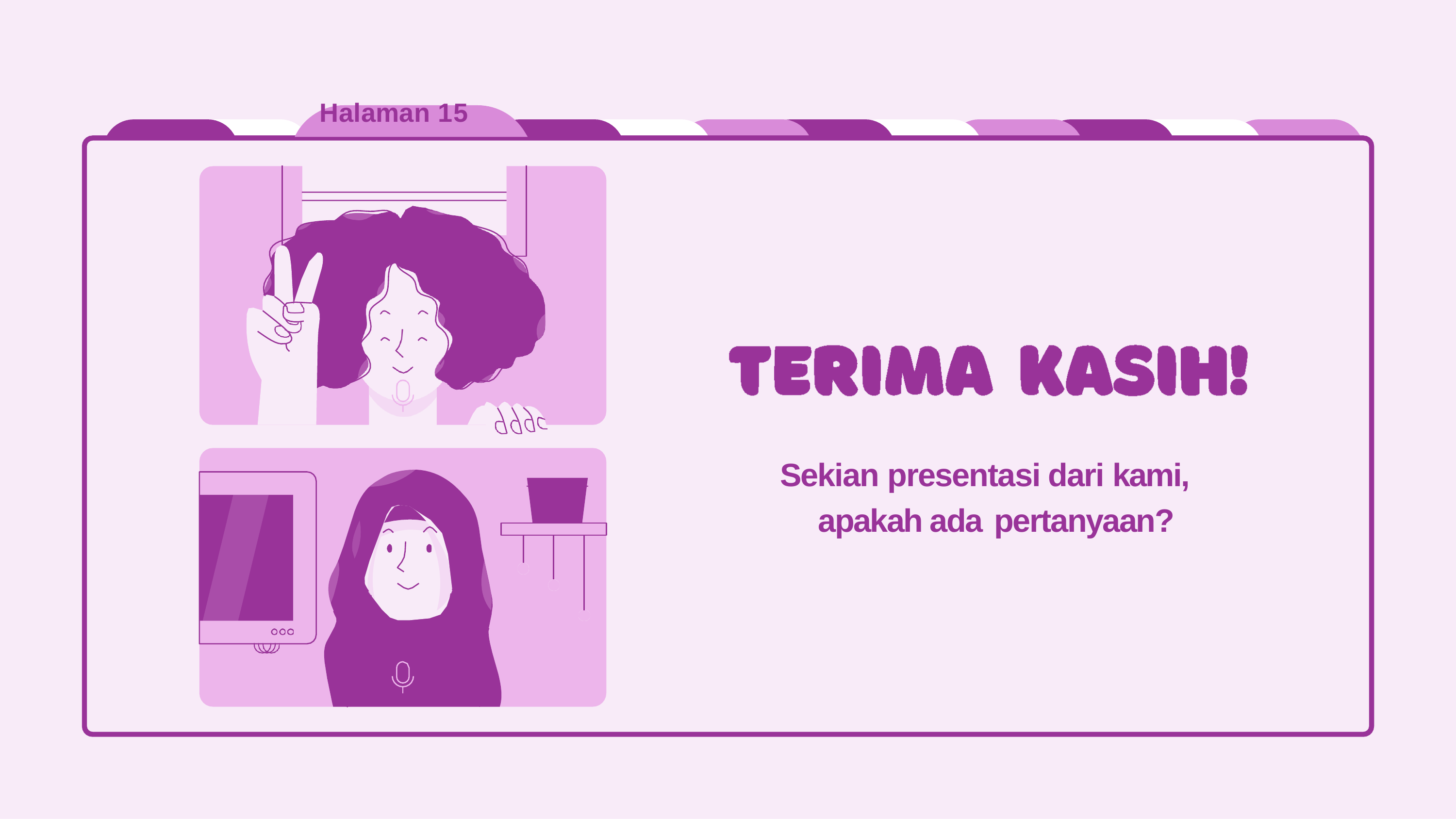

Halaman 15

# Sekian presentasi dari kami,  apakah ada pertanyaan?